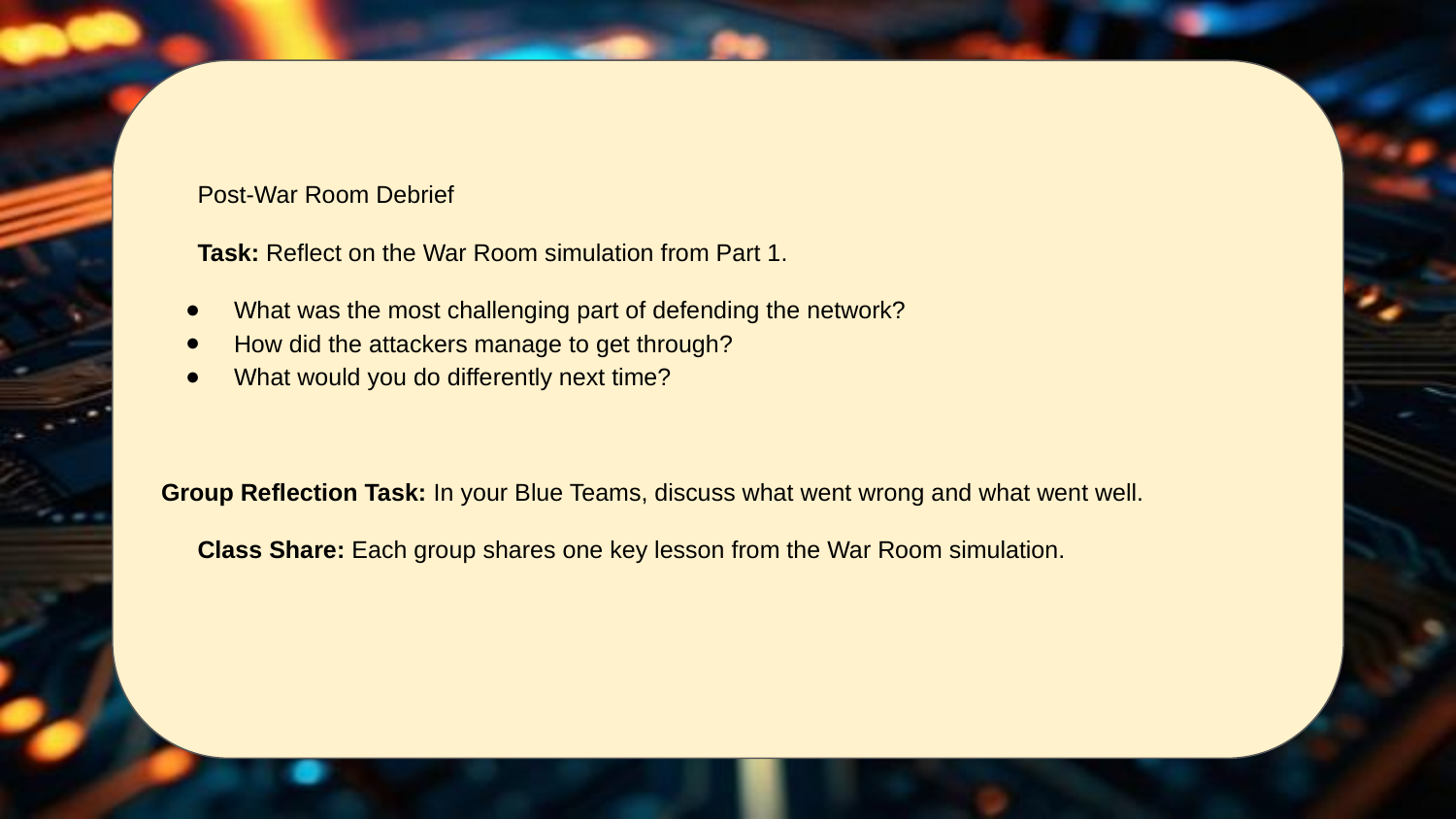

Post-War Room Debrief
Task: Reflect on the War Room simulation from Part 1.
What was the most challenging part of defending the network?
How did the attackers manage to get through?
What would you do differently next time?

Group Reflection Task: In your Blue Teams, discuss what went wrong and what went well.
Class Share: Each group shares one key lesson from the War Room simulation.